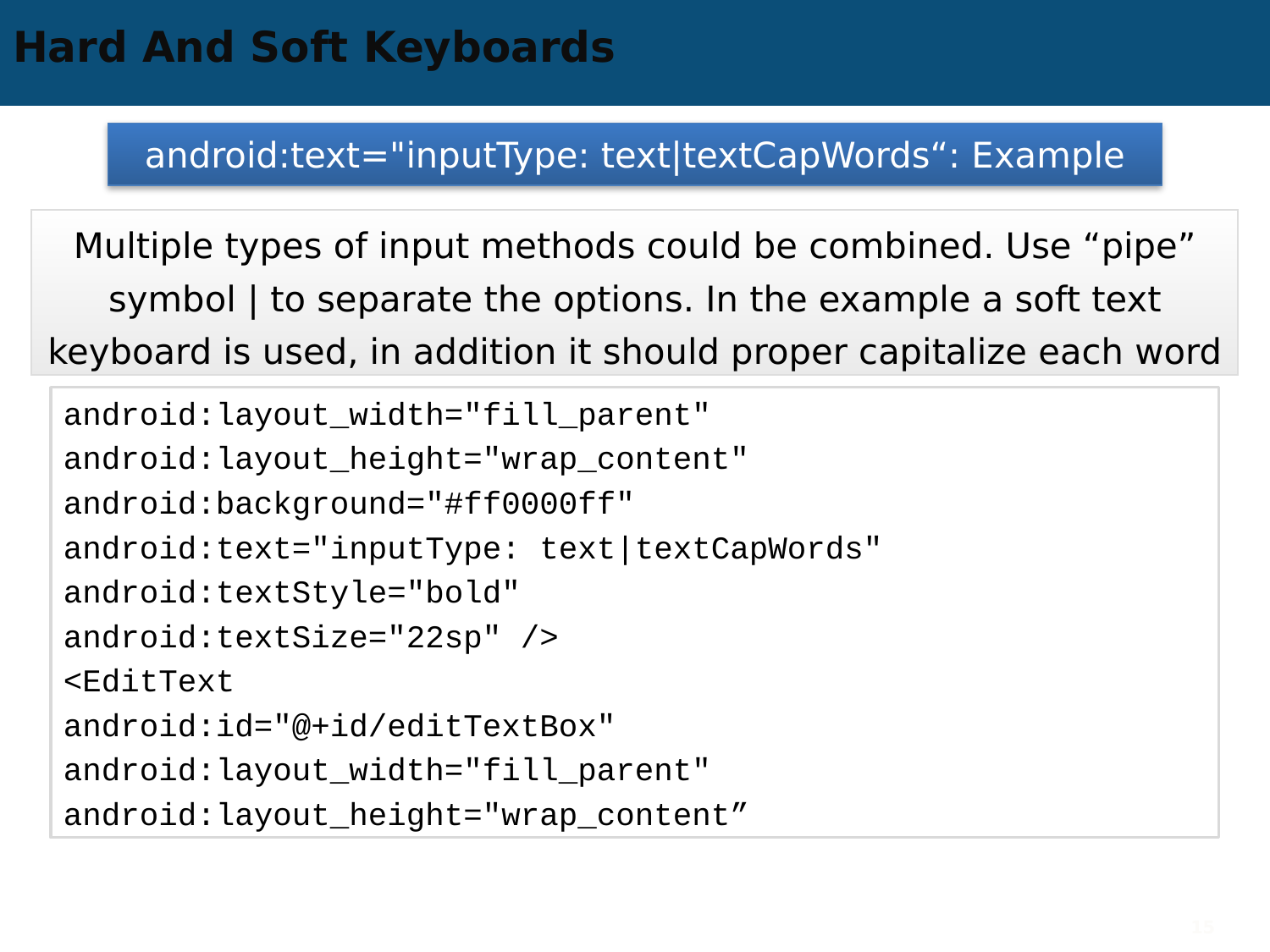

# Hard And Soft Keyboards
android:text="inputType: text|textCapWords“: Example
Multiple types of input methods could be combined. Use “pipe” symbol | to separate the options. In the example a soft text keyboard is used, in addition it should proper capitalize each word
android:layout_width="fill_parent"
android:layout_height="wrap_content"
android:background="#ff0000ff"
android:text="inputType: text|textCapWords"
android:textStyle="bold"
android:textSize="22sp" />
<EditText
android:id="@+id/editTextBox"
android:layout_width="fill_parent"
android:layout_height="wrap_content”